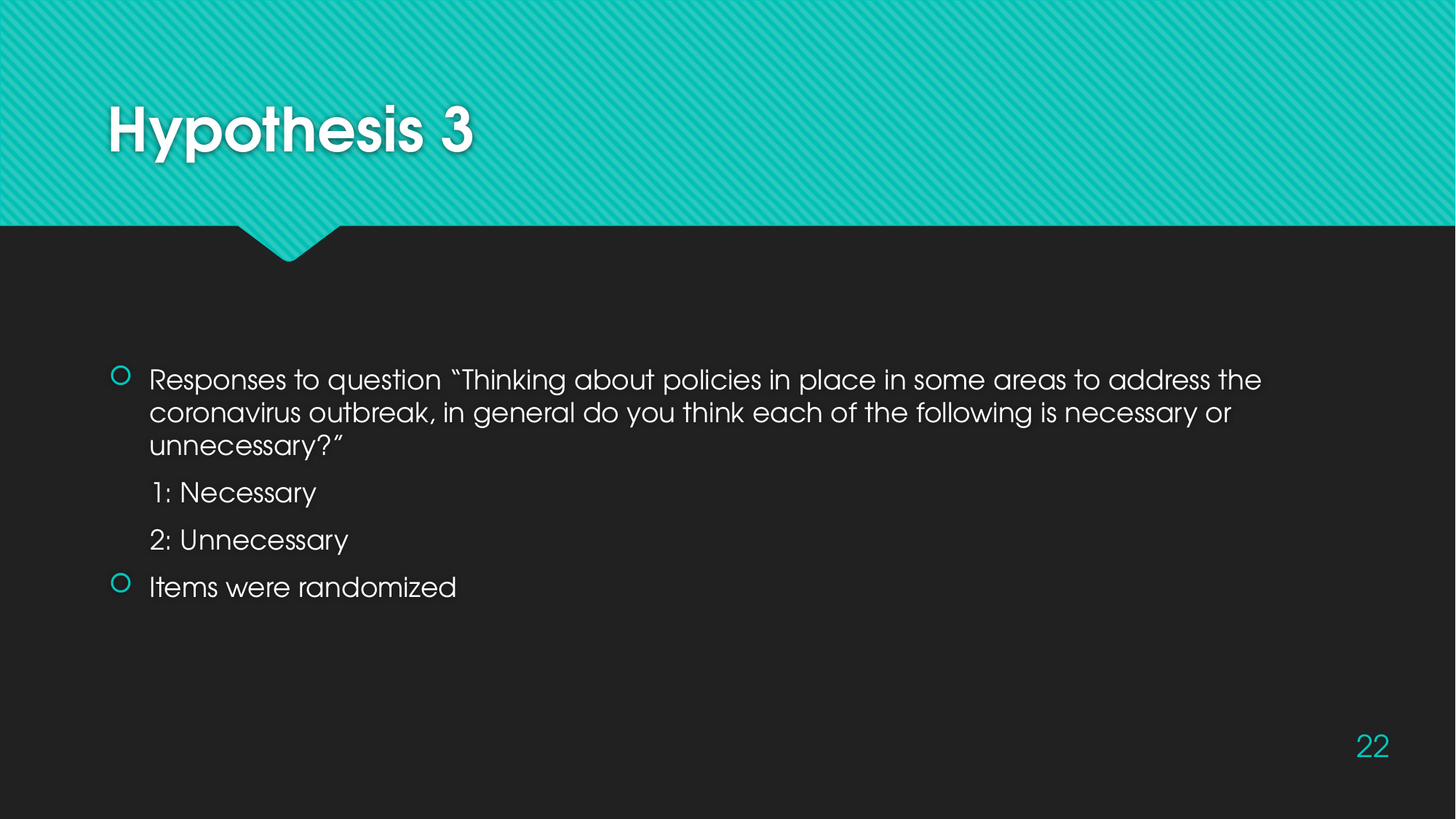

# Hypothesis 3
Responses to question “Thinking about policies in place in some areas to address the coronavirus outbreak, in general do you think each of the following is necessary or unnecessary?”
1: Necessary
2: Unnecessary
Items were randomized
22